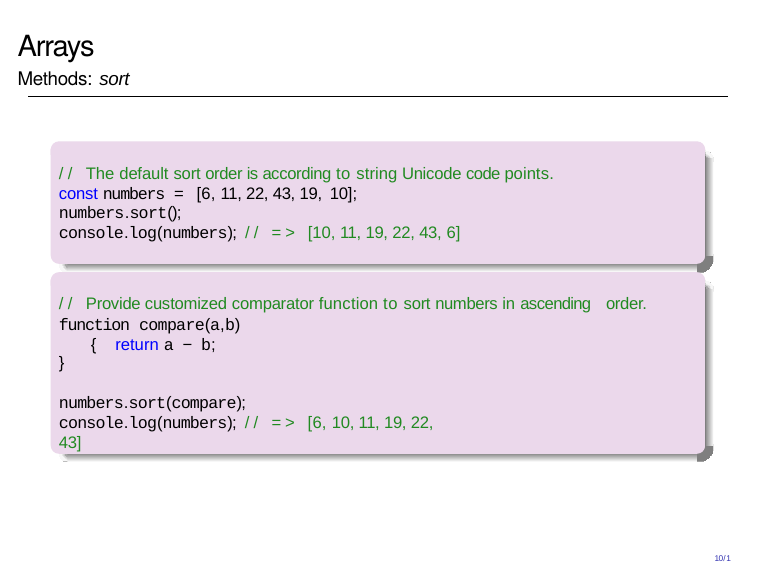

# Arrays
Methods: sort

// The default sort order is according to string Unicode code points.  const numbers = [6, 11, 22, 43, 19, 10];
numbers.sort();
console.log(numbers);  // => [10, 11, 19, 22, 43, 6]

// Provide customized comparator function to sort numbers in ascending   order.
function compare(a,b) {  return a − b;
}
numbers.sort(compare);
console.log(numbers);  // => [6, 10, 11, 19, 22, 43]

10/1